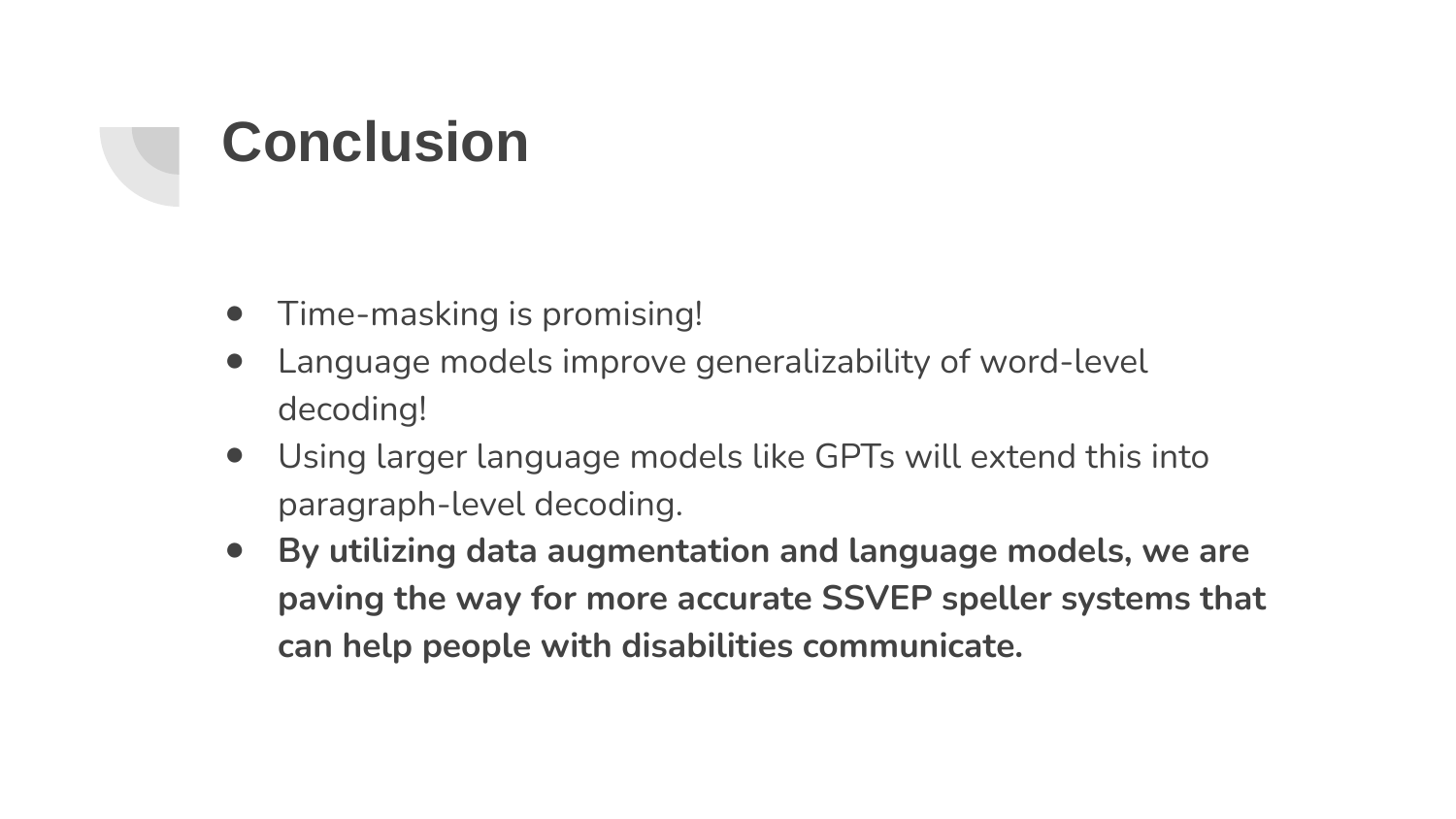

# Conclusion
Time-masking is promising!
Language models improve generalizability of word-level decoding!
Using larger language models like GPTs will extend this into paragraph-level decoding.
By utilizing data augmentation and language models, we are paving the way for more accurate SSVEP speller systems that can help people with disabilities communicate.